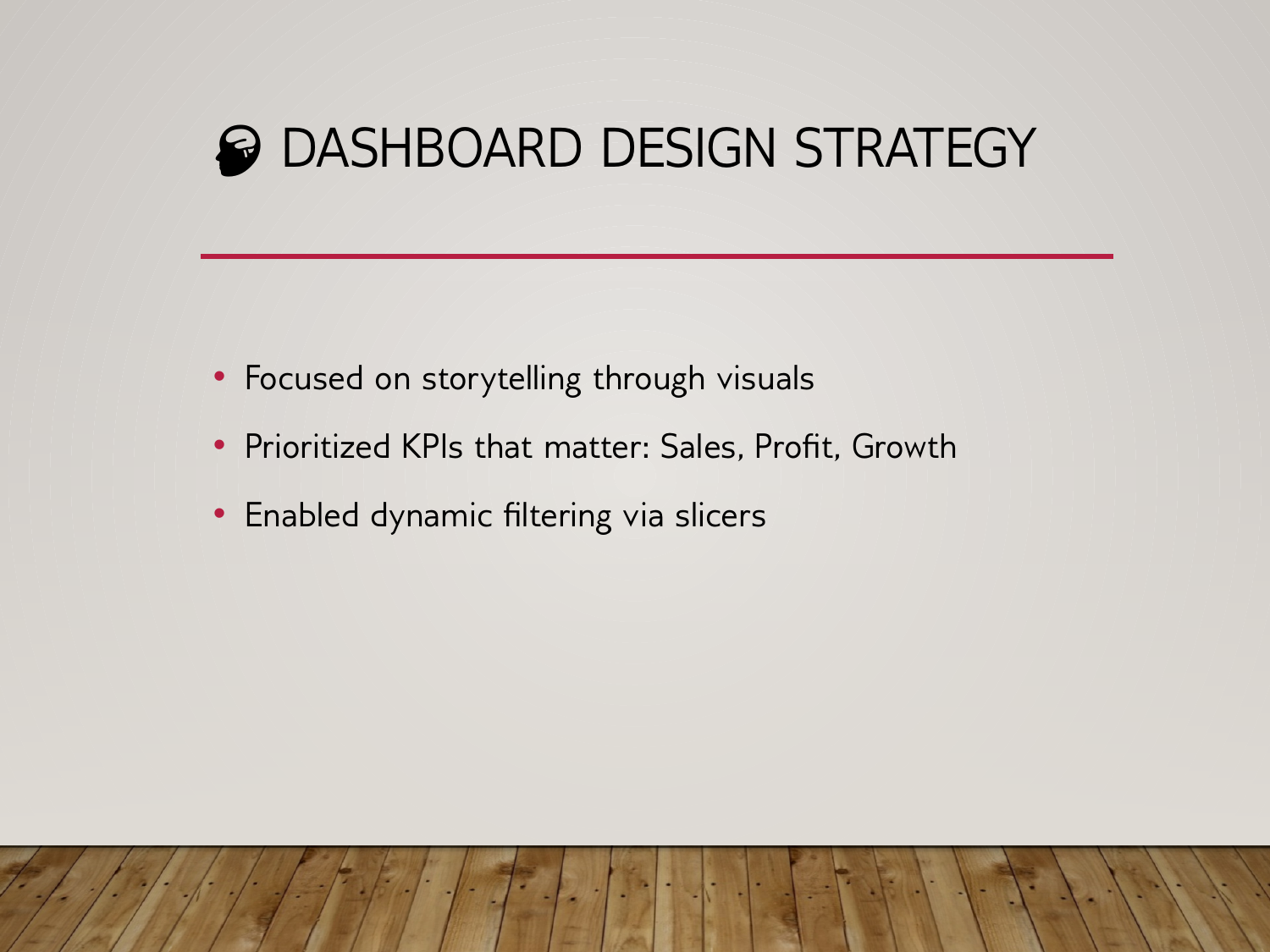

# 🧠 Dashboard Design Strategy

Focused on storytelling through visuals
Prioritized KPIs that matter: Sales, Profit, Growth
Enabled dynamic filtering via slicers